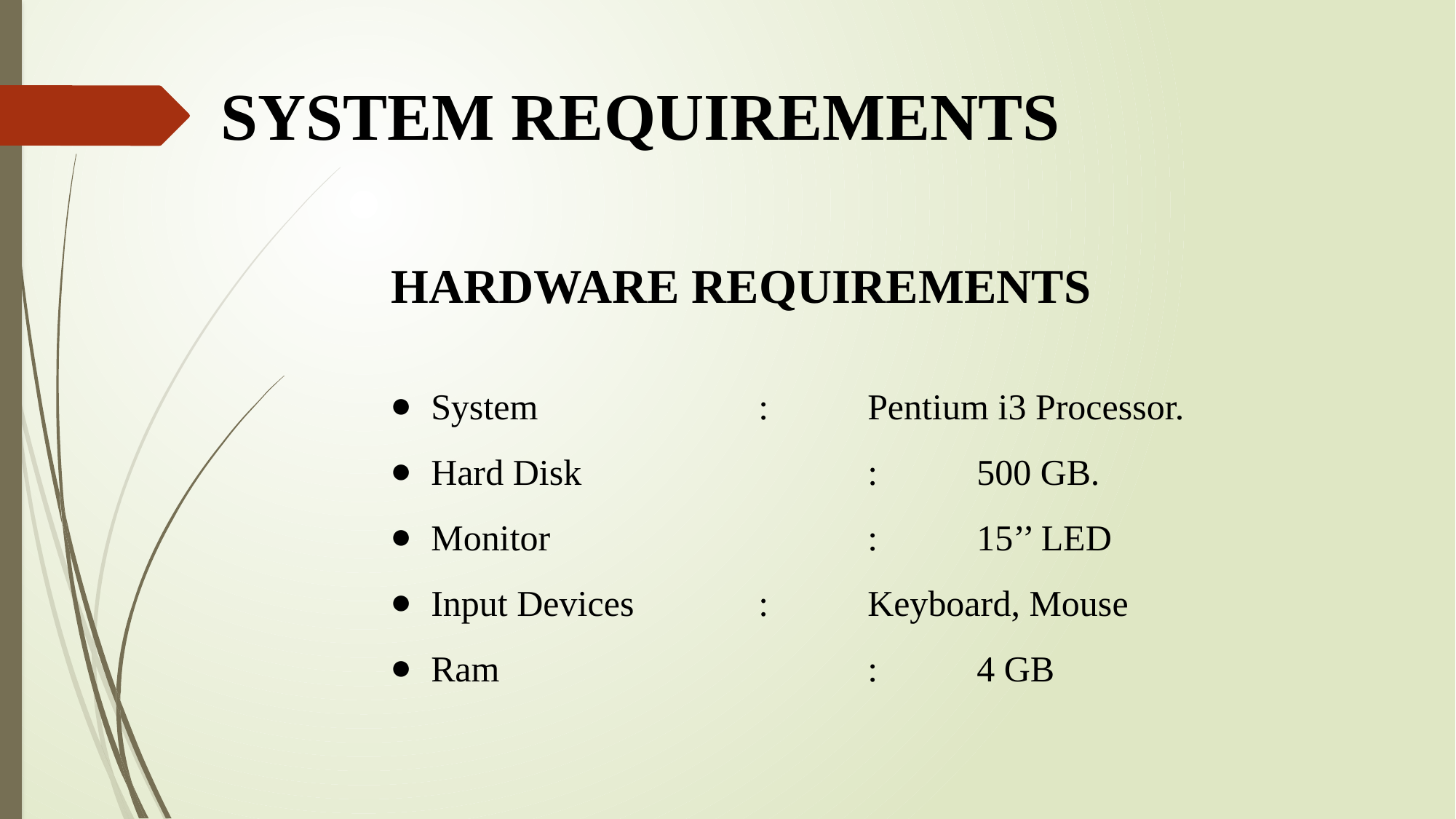

SYSTEM REQUIREMENTS
HARDWARE REQUIREMENTS

System			: 	Pentium i3 Processor.
Hard Disk 			: 	500 GB.
Monitor			: 	15’’ LED
Input Devices		: 	Keyboard, Mouse
Ram				:	4 GB